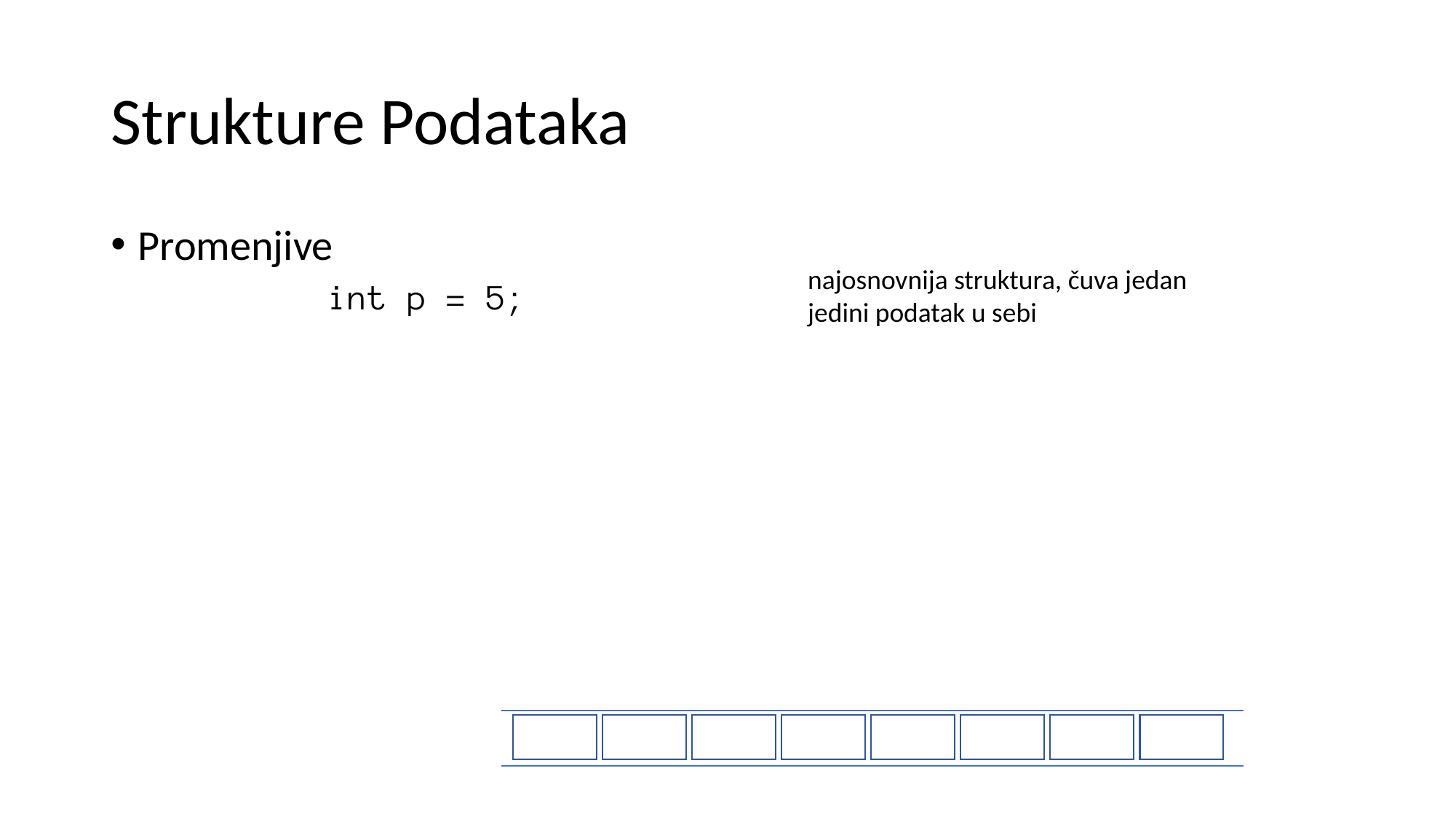

# Strukture Podataka
Promenjive
najosnovnija struktura, čuva jedan jedini podatak u sebi
int p = 5;